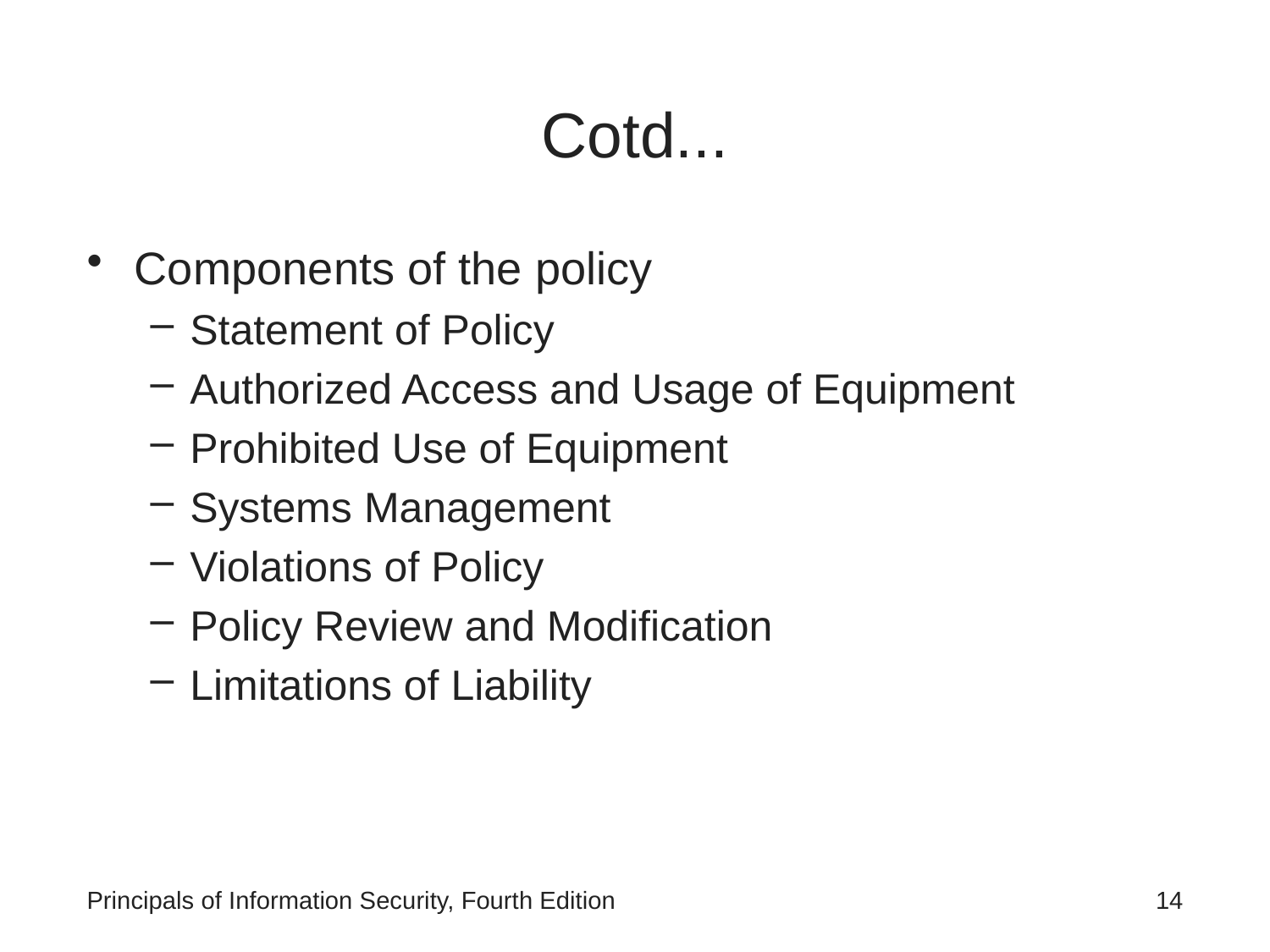

# Cotd...
Components of the policy
Statement of Policy
Authorized Access and Usage of Equipment
Prohibited Use of Equipment
Systems Management
Violations of Policy
Policy Review and Modification
Limitations of Liability

Principals of Information Security, Fourth Edition
14